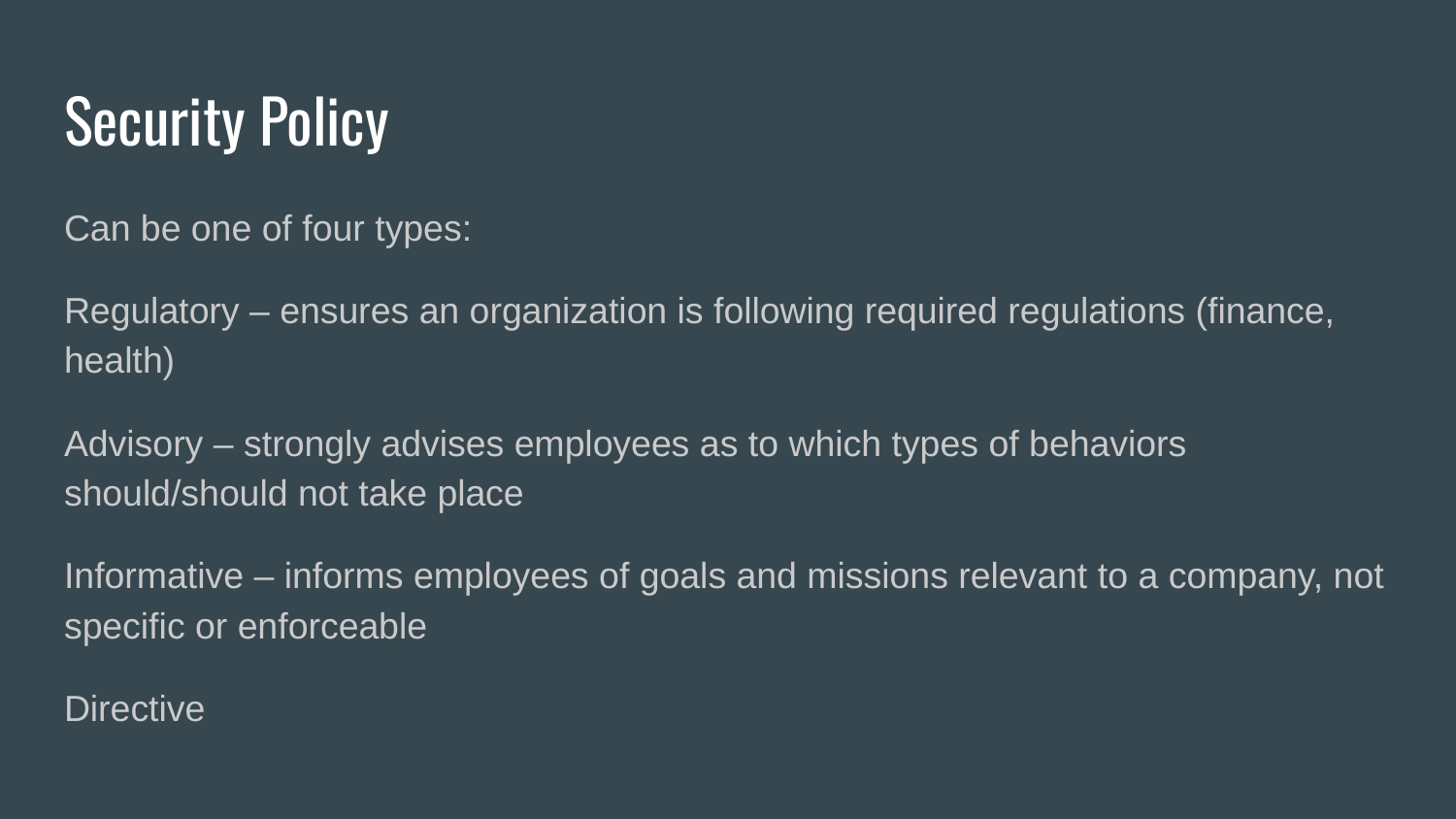

# Security Policy​
Can be one of four types:​
Regulatory – ensures an organization is following required regulations (finance, health)​
Advisory – strongly advises employees as to which types of behaviors should/should not take place​
Informative – informs employees of goals and missions relevant to a company, not specific or enforceable​
Directive​